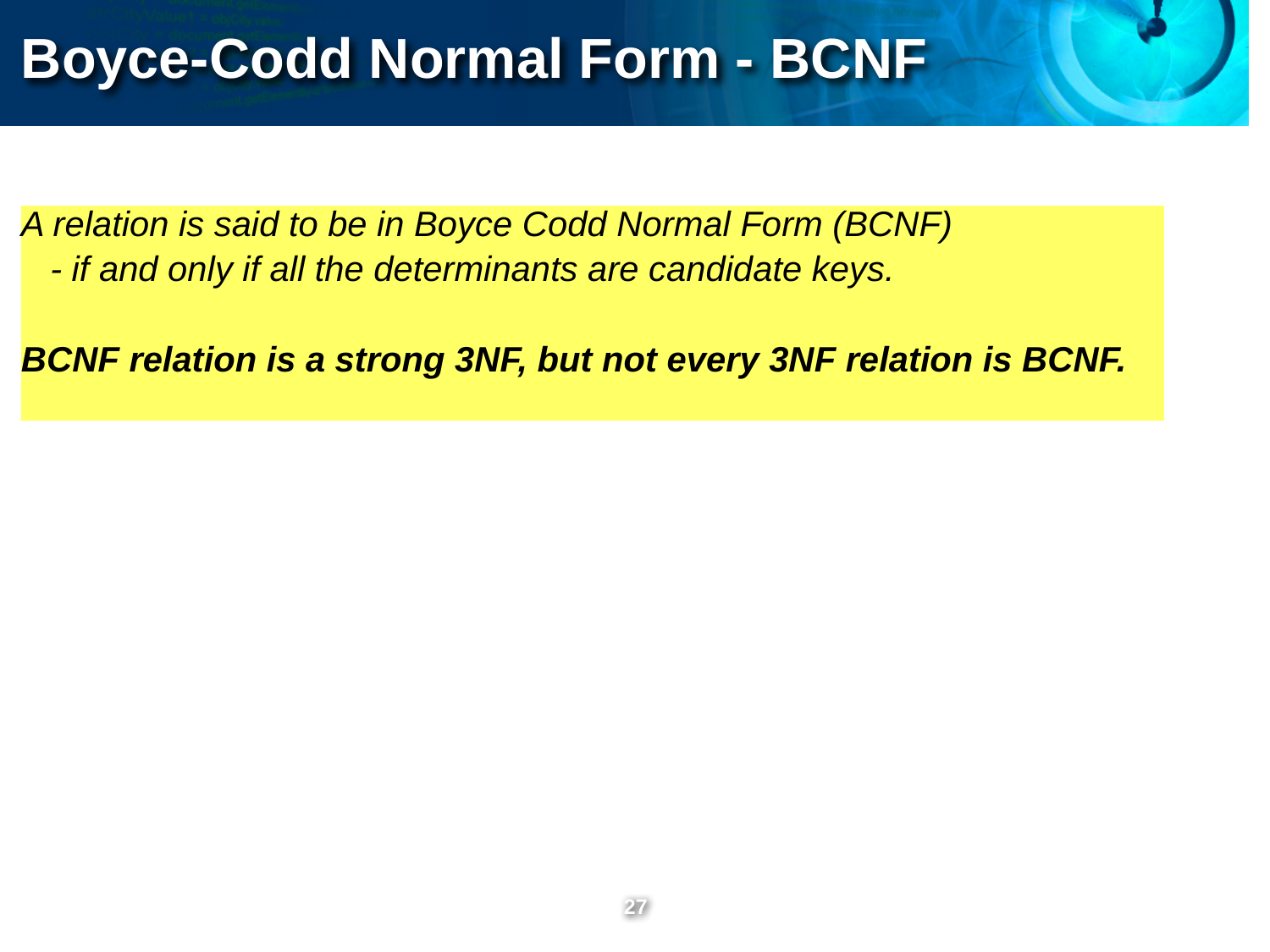

Boyce-Codd Normal Form - BCNF
A relation is said to be in Boyce Codd Normal Form (BCNF)
   - if and only if all the determinants are candidate keys.

BCNF relation is a strong 3NF, but not every 3NF relation is BCNF.
27